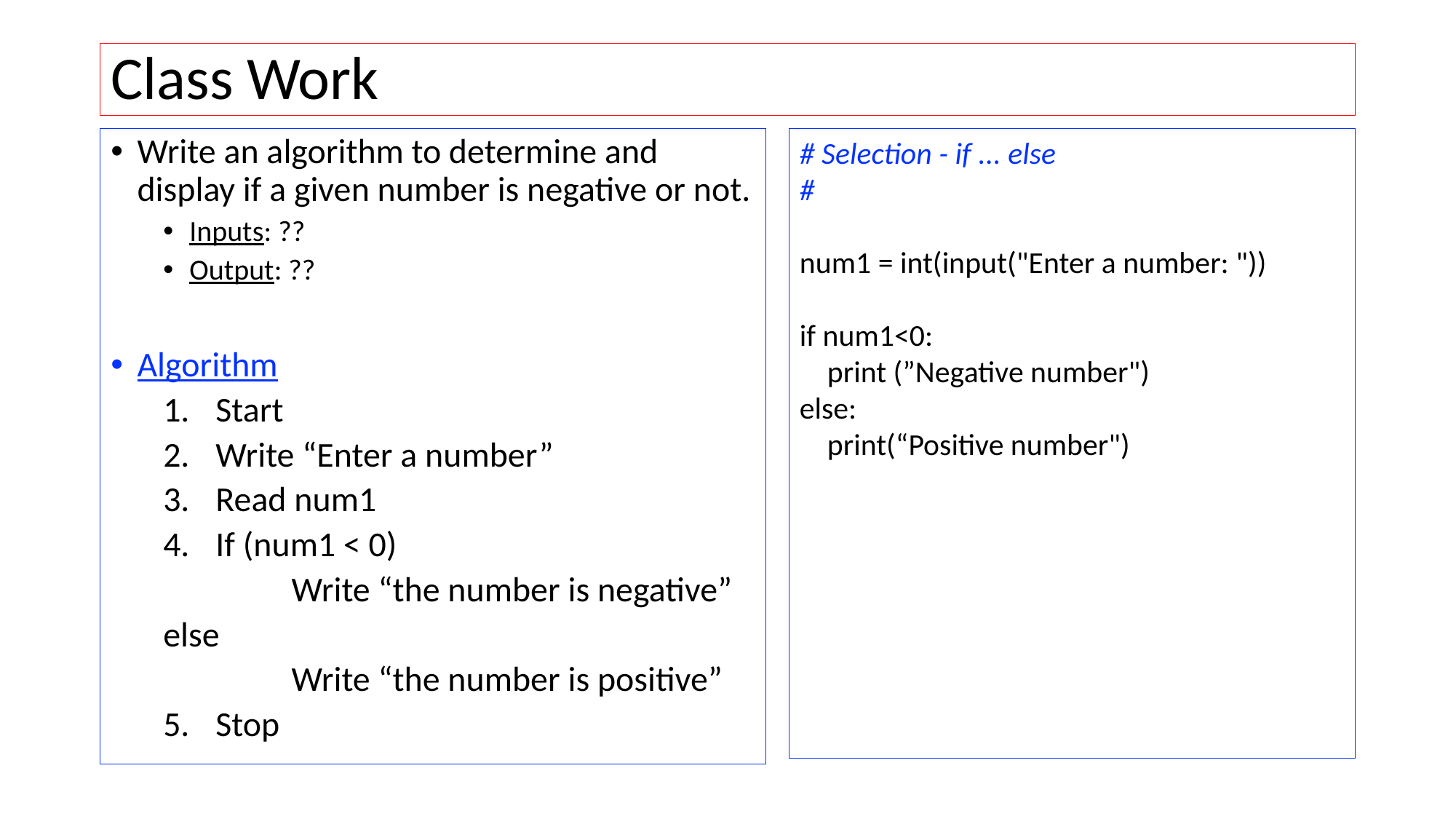

# Class Work
Write an algorithm to determine and display if a given number is negative or not.
Inputs: ??
Output: ??

Algorithm
Start
Write “Enter a number”
Read num1
If (num1 < 0)
   	   Write “the number is negative”
	else
  	   Write “the number is positive”
Stop
# Selection - if ... else # num1 = int(input("Enter a number: ")) if num1<0: print (”Negative number") else: print(“Positive number")